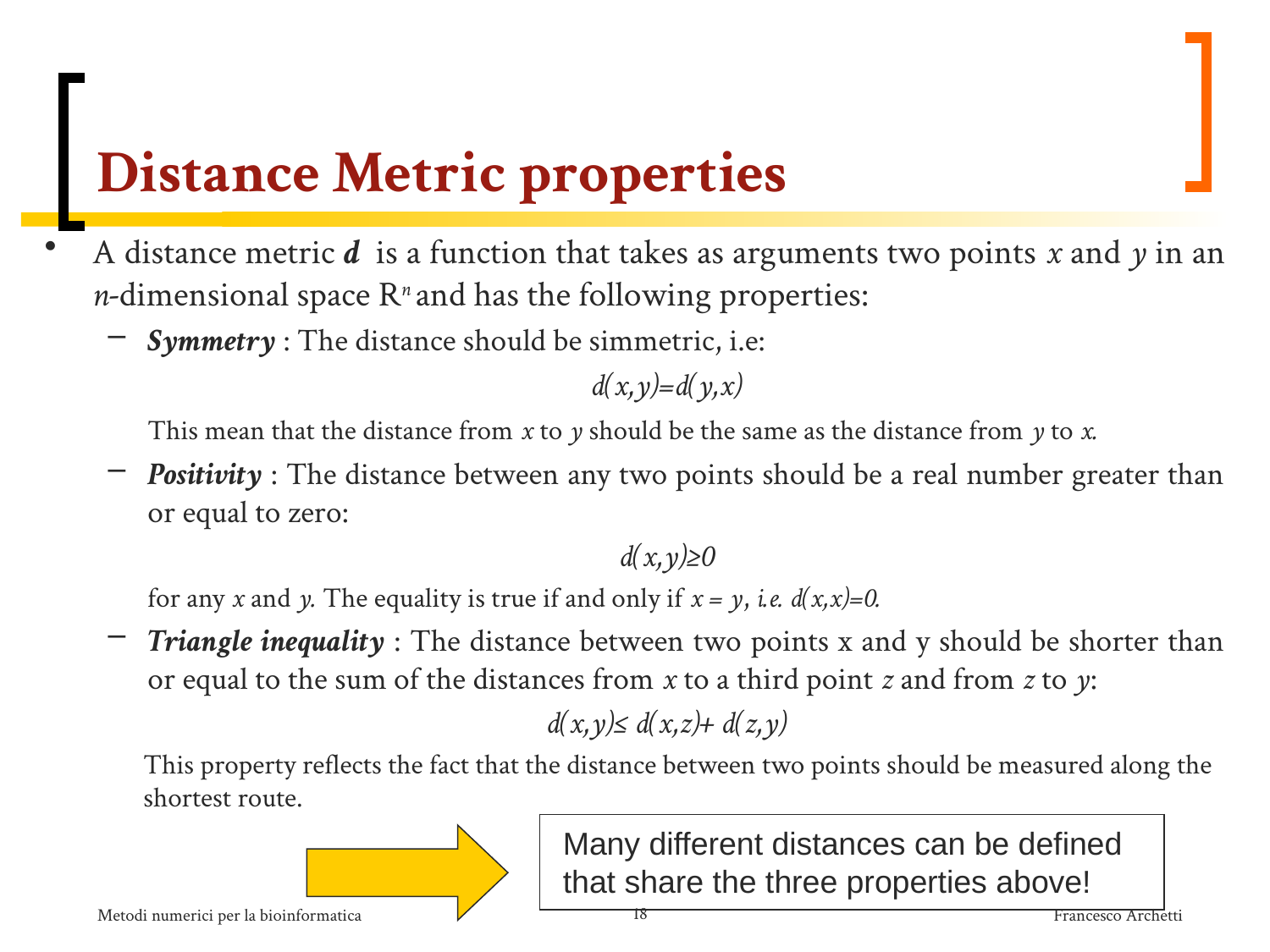

# Distance Metric properties
A distance metric d  is a function that takes as arguments two points x and y in an n-dimensional space Rn and has the following properties:
Symmetry : The distance should be simmetric, i.e:
d(x,y)=d(y,x)
	This mean that the distance from x to y should be the same as the distance from y to x.
Positivity : The distance between any two points should be a real number greater than or equal to zero:
d(x,y)≥0
	for any x and y. The equality is true if and only if x = y, i.e. d(x,x)=0.
Triangle inequality : The distance between two points x and y should be shorter than or equal to the sum of the distances from x to a third point z and from z to y:
d(x,y)≤ d(x,z)+ d(z,y)
This property reflects the fact that the distance between two points should be measured along the shortest route.
|  |
| --- |
Many different distances can be defined that share the three properties above!

Metodi numerici per la bioinformatica
18
Francesco Archetti